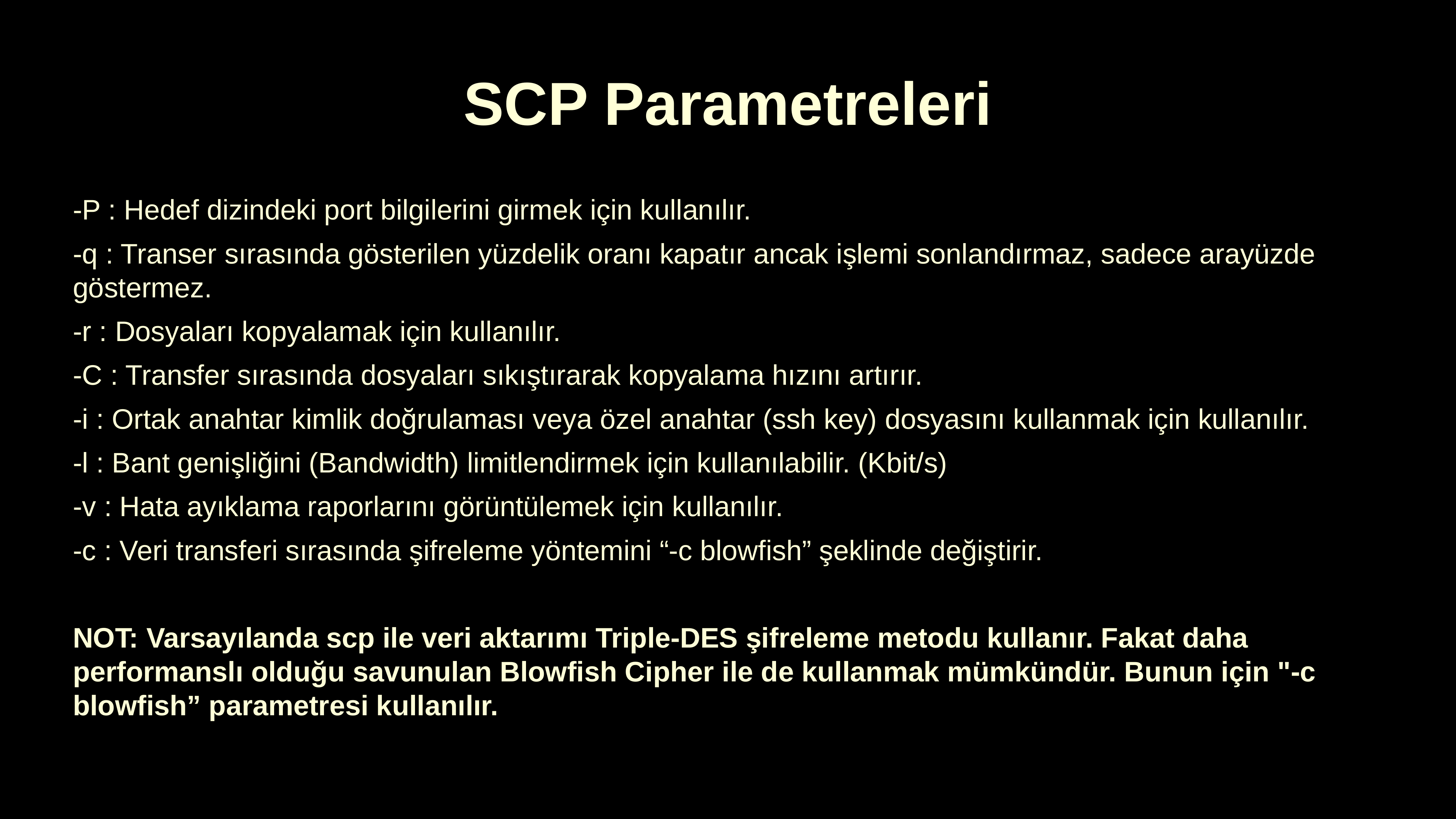

SCP Parametreleri
-P : Hedef dizindeki port bilgilerini girmek için kullanılır.
-q : Transer sırasında gösterilen yüzdelik oranı kapatır ancak işlemi sonlandırmaz, sadece arayüzde göstermez.
-r : Dosyaları kopyalamak için kullanılır.
-C : Transfer sırasında dosyaları sıkıştırarak kopyalama hızını artırır.
-i : Ortak anahtar kimlik doğrulaması veya özel anahtar (ssh key) dosyasını kullanmak için kullanılır.
-l : Bant genişliğini (Bandwidth) limitlendirmek için kullanılabilir. (Kbit/s)
-v : Hata ayıklama raporlarını görüntülemek için kullanılır.
-c : Veri transferi sırasında şifreleme yöntemini “-c blowfish” şeklinde değiştirir.

NOT: Varsayılanda scp ile veri aktarımı Triple-DES şifreleme metodu kullanır. Fakat daha performanslı olduğu savunulan Blowfish Cipher ile de kullanmak mümkündür. Bunun için "-c blowfish” parametresi kullanılır.